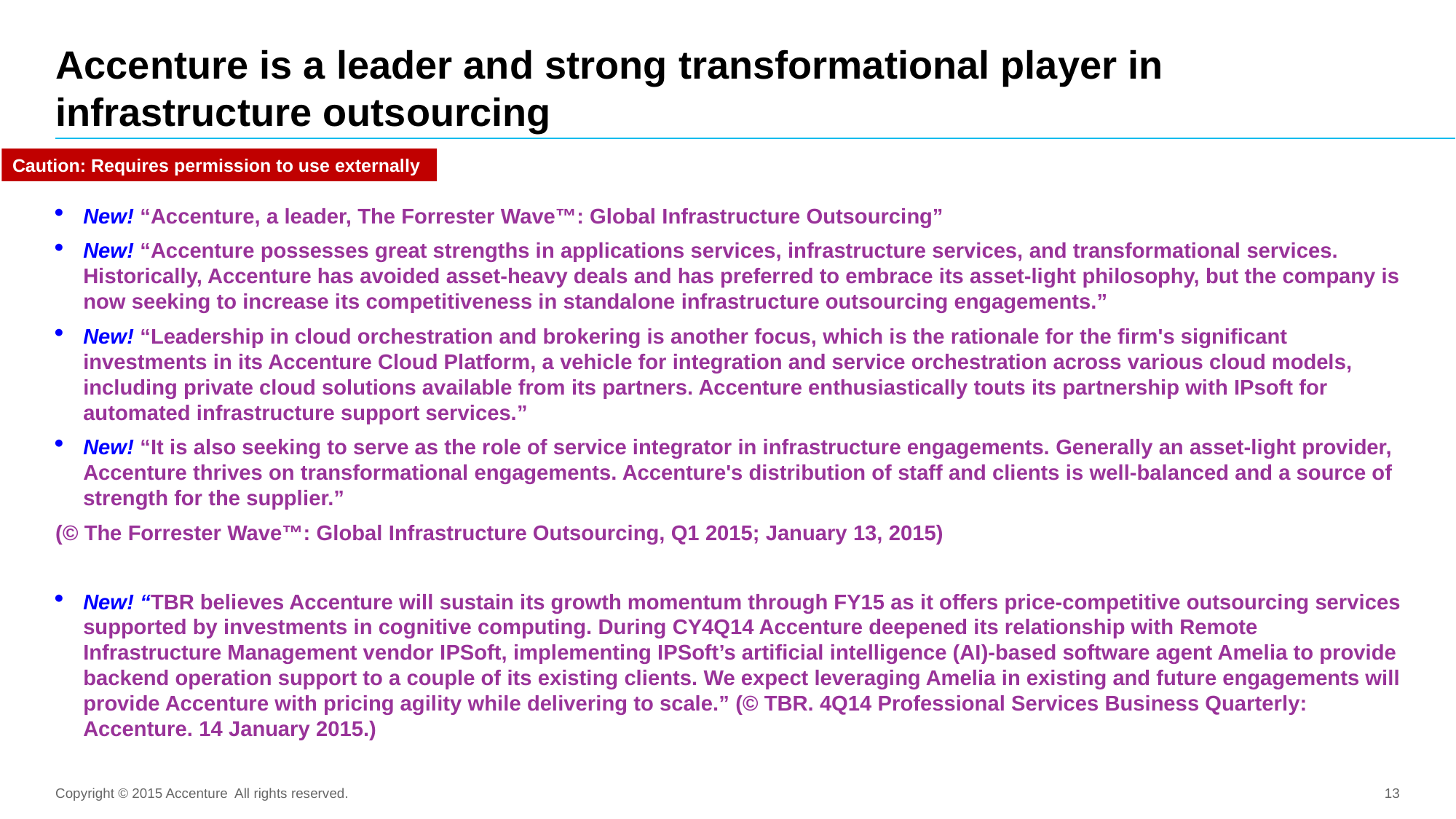

# Accenture is a leader and strong transformational player in infrastructure outsourcing
Caution: Requires permission to use externally
New! “Accenture, a leader, The Forrester Wave™: Global Infrastructure Outsourcing”
New! “Accenture possesses great strengths in applications services, infrastructure services, and transformational services. Historically, Accenture has avoided asset-heavy deals and has preferred to embrace its asset-light philosophy, but the company is now seeking to increase its competitiveness in standalone infrastructure outsourcing engagements.”
New! “Leadership in cloud orchestration and brokering is another focus, which is the rationale for the firm's significant investments in its Accenture Cloud Platform, a vehicle for integration and service orchestration across various cloud models, including private cloud solutions available from its partners. Accenture enthusiastically touts its partnership with IPsoft for automated infrastructure support services.”
New! “It is also seeking to serve as the role of service integrator in infrastructure engagements. Generally an asset-light provider, Accenture thrives on transformational engagements. Accenture's distribution of staff and clients is well-balanced and a source of strength for the supplier.”
(© The Forrester Wave™: Global Infrastructure Outsourcing, Q1 2015; January 13, 2015)

New! “TBR believes Accenture will sustain its growth momentum through FY15 as it offers price-competitive outsourcing services supported by investments in cognitive computing. During CY4Q14 Accenture deepened its relationship with Remote Infrastructure Management vendor IPSoft, implementing IPSoft’s artificial intelligence (AI)-based software agent Amelia to provide backend operation support to a couple of its existing clients. We expect leveraging Amelia in existing and future engagements will provide Accenture with pricing agility while delivering to scale.” (© TBR. 4Q14 Professional Services Business Quarterly: Accenture. 14 January 2015.)
Copyright © 2015 Accenture  All rights reserved.
13